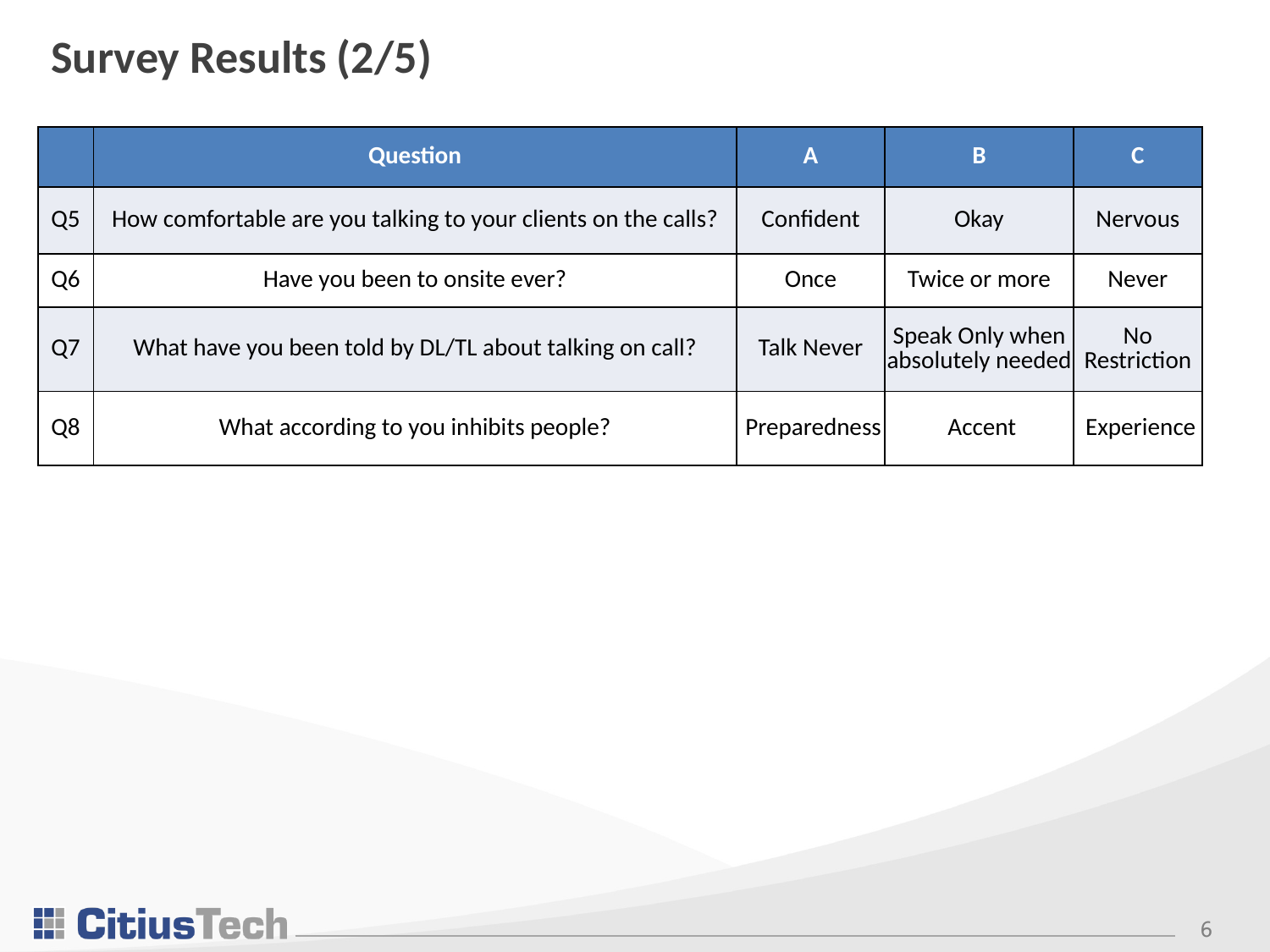

# Survey Results (2/5)
|  | Question | A | B | C |
| --- | --- | --- | --- | --- |
| Q5 | How comfortable are you talking to your clients on the calls? | Confident | Okay | Nervous |
| Q6 | Have you been to onsite ever? | Once | Twice or more | Never |
| Q7 | What have you been told by DL/TL about talking on call? | Talk Never | Speak Only when absolutely needed | No Restriction |
| Q8 | What according to you inhibits people? | Preparedness | Accent | Experience |